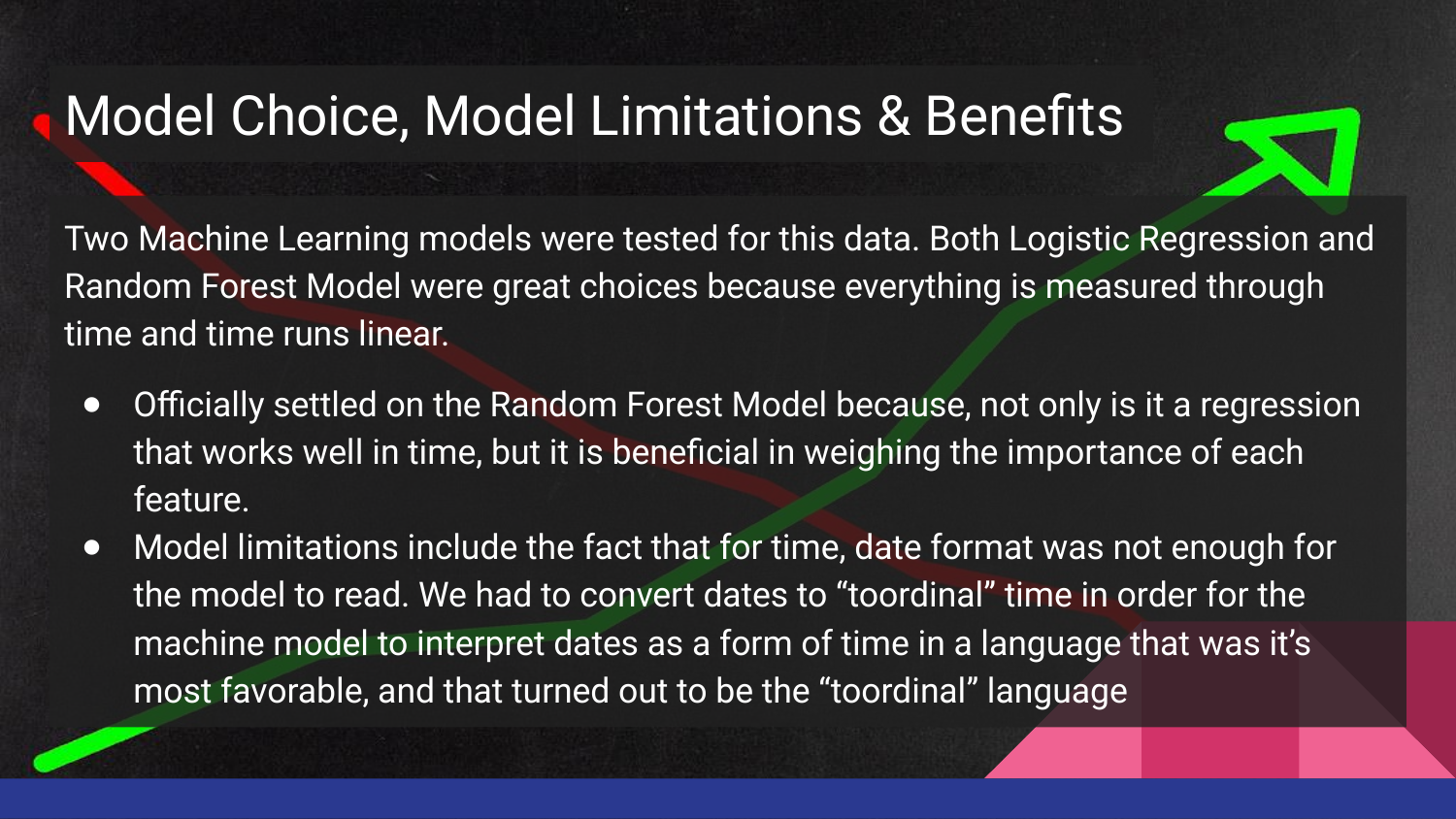

# Model Choice, Model Limitations & Benefits
Two Machine Learning models were tested for this data. Both Logistic Regression and Random Forest Model were great choices because everything is measured through time and time runs linear.
Officially settled on the Random Forest Model because, not only is it a regression that works well in time, but it is beneficial in weighing the importance of each feature.
Model limitations include the fact that for time, date format was not enough for the model to read. We had to convert dates to “toordinal” time in order for the machine model to interpret dates as a form of time in a language that was it’s most favorable, and that turned out to be the “toordinal” language